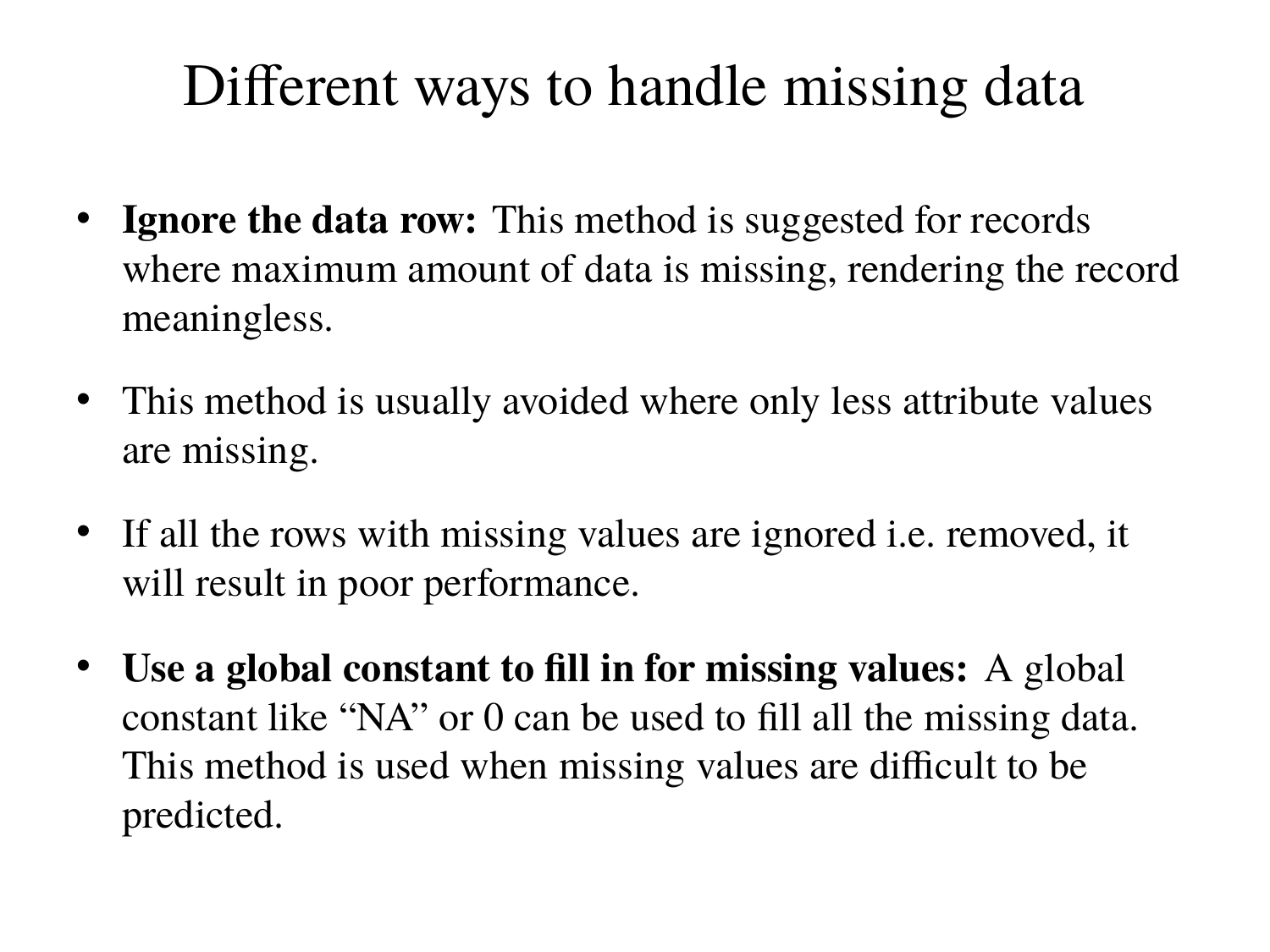

# Different ways to handle missing data
Ignore the data row: This method is suggested for records where maximum amount of data is missing, rendering the record meaningless.

This method is usually avoided where only less attribute values are missing.

If all the rows with missing values are ignored i.e. removed, it will result in poor performance.

Use a global constant to fill in for missing values: A global constant like “NA” or 0 can be used to fill all the missing data. This method is used when missing values are difficult to be predicted.